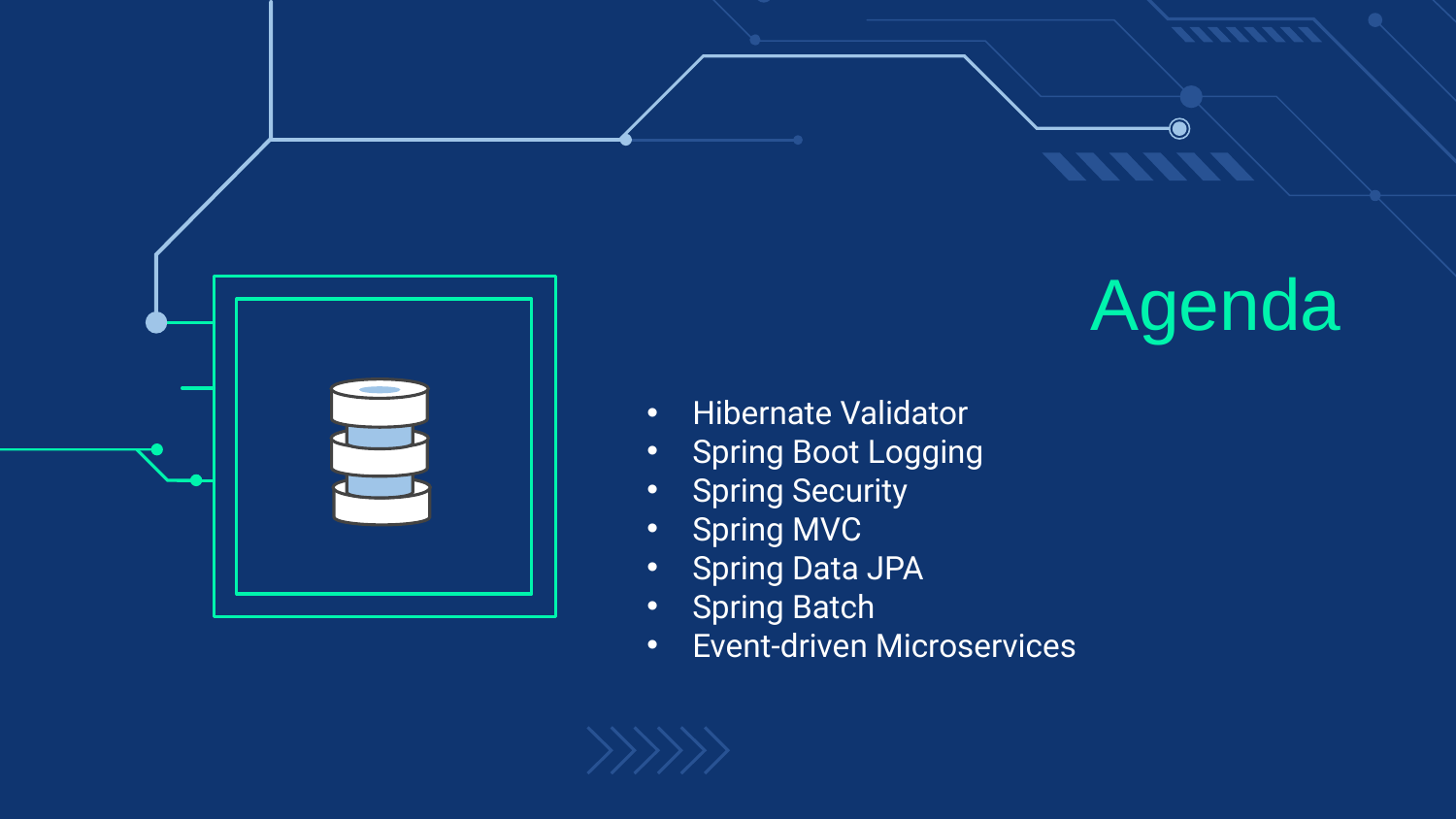

# Agenda

Hibernate Validator
Spring Boot Logging
Spring Security
Spring MVC
Spring Data JPA
Spring Batch
Event-driven Microservices